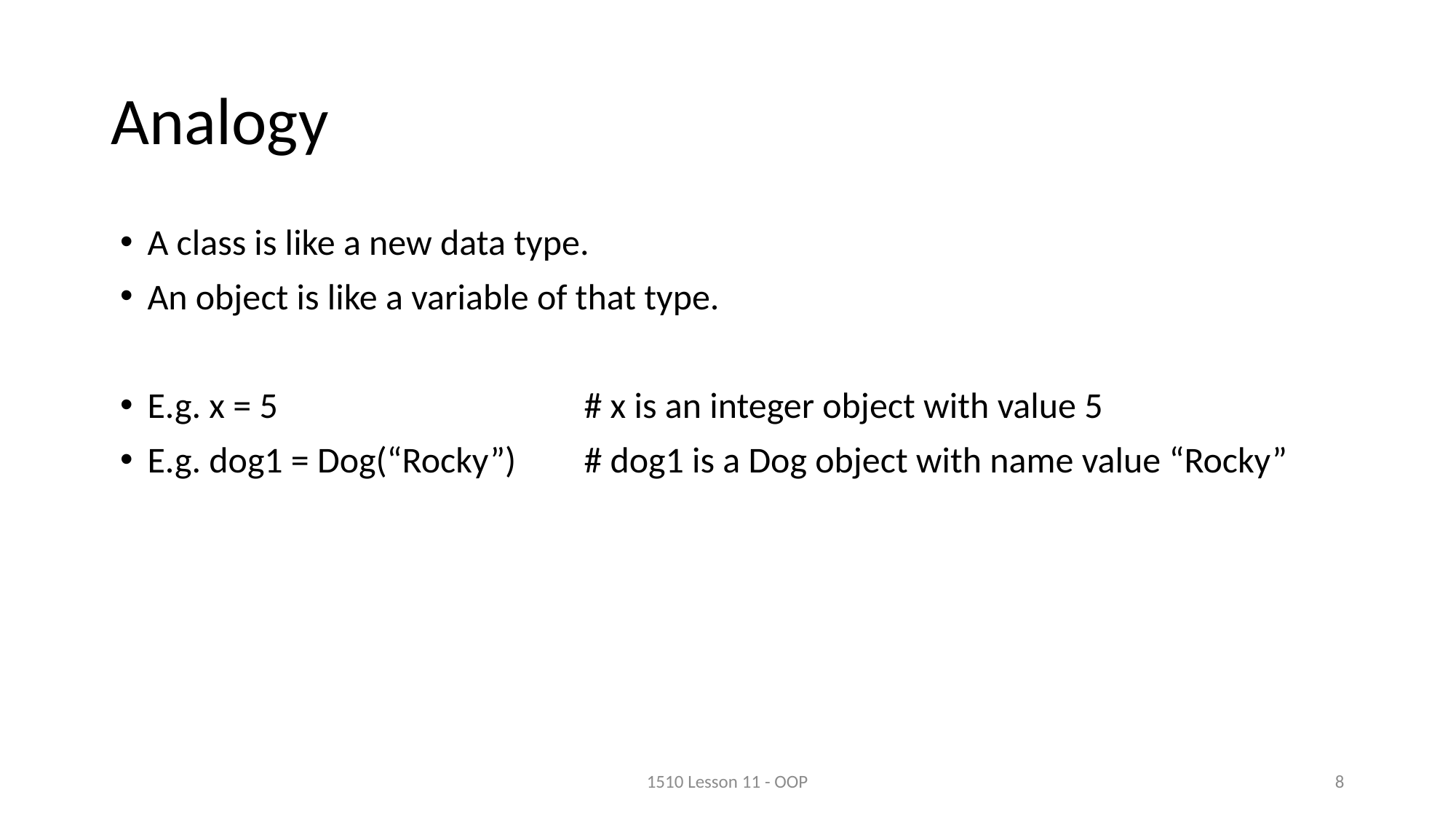

# Analogy
A class is like a new data type.
An object is like a variable of that type.

E.g. x = 5			# x is an integer object with value 5
E.g. dog1 = Dog(“Rocky”)	# dog1 is a Dog object with name value “Rocky”

1510 Lesson 11 - OOP
8